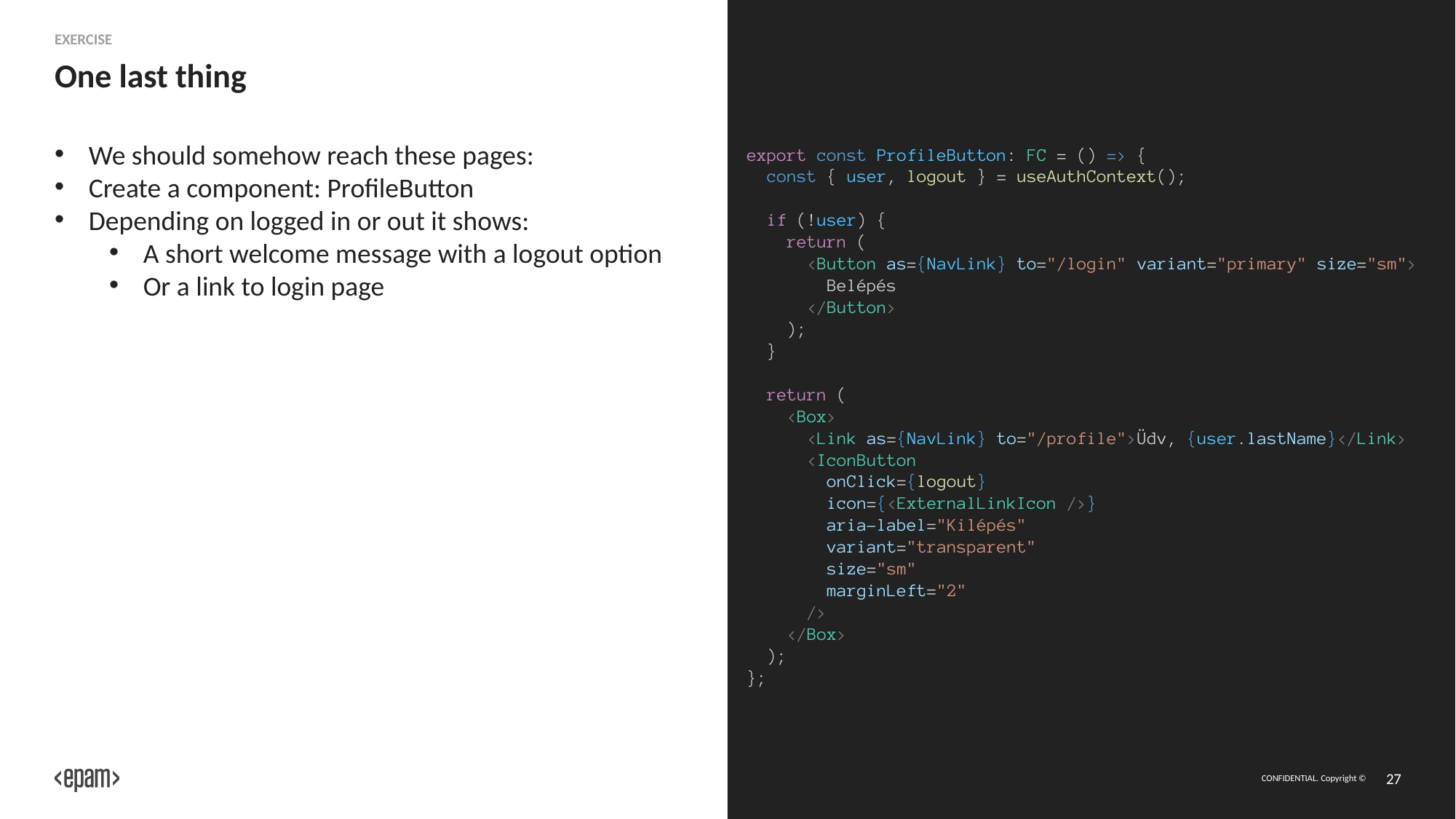

Exercise
# One last thing
We should somehow reach these pages:
Create a component: ProfileButton
Depending on logged in or out it shows:
A short welcome message with a logout option
Or a link to login page
export const ProfileButton: FC = () => {
  const { user, logout } = useAuthContext();

  if (!user) {
    return (
      <Button as={NavLink} to="/login" variant="primary" size="sm">
        Belépés
      </Button>
    );
  }

  return (
    <Box>
      <Link as={NavLink} to="/profile">Üdv, {user.lastName}</Link>
      <IconButton
        onClick={logout}
        icon={<ExternalLinkIcon />}
        aria-label="Kilépés"
        variant="transparent"
        size="sm"
        marginLeft="2"
      />
    </Box>
  );
};